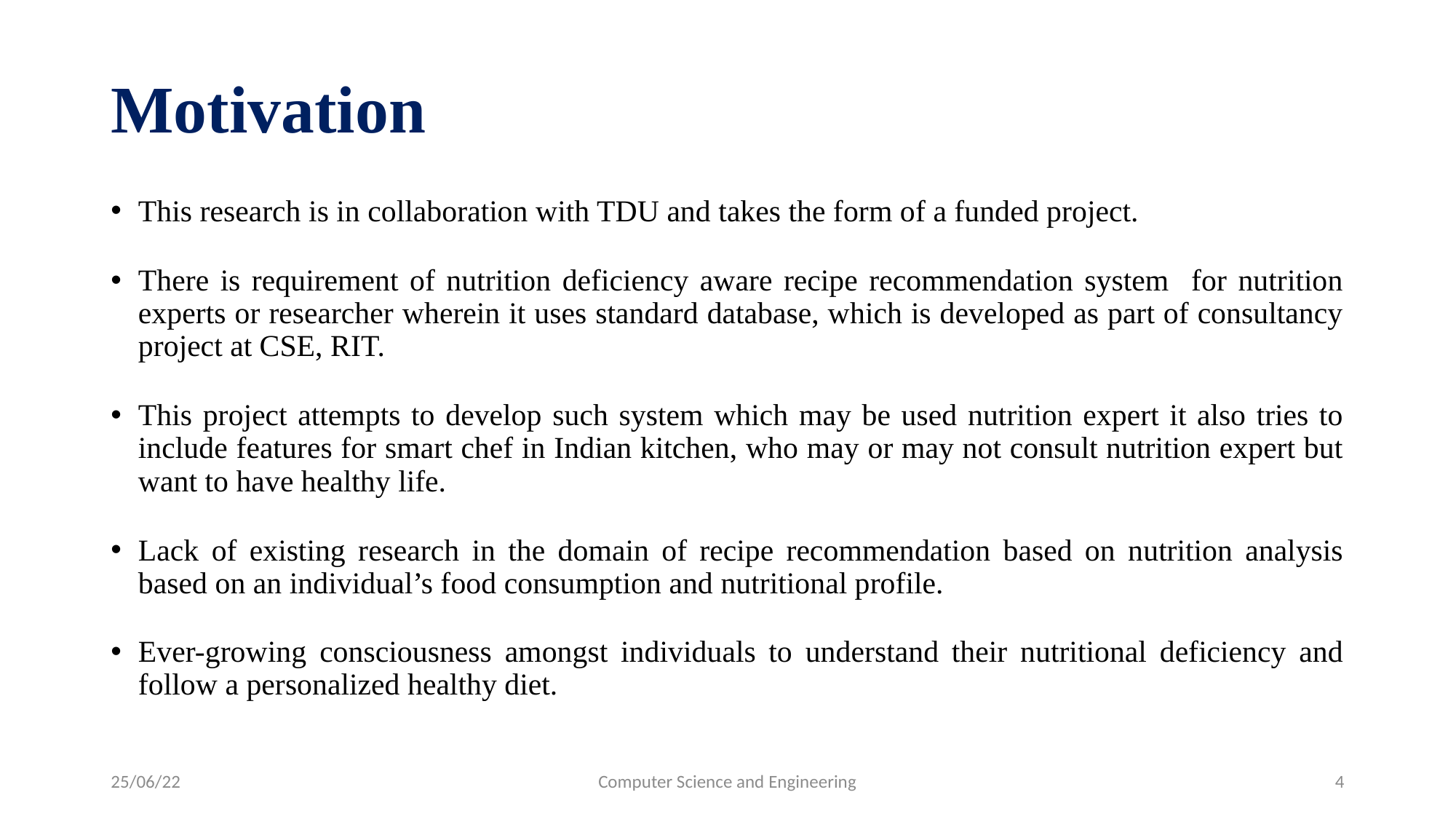

# Motivation
This research is in collaboration with TDU and takes the form of a funded project.
There is requirement of nutrition deficiency aware recipe recommendation system  for nutrition experts or researcher wherein it uses standard database, which is developed as part of consultancy project at CSE, RIT.
This project attempts to develop such system which may be used nutrition expert it also tries to include features for smart chef in Indian kitchen, who may or may not consult nutrition expert but want to have healthy life.
Lack of existing research in the domain of recipe recommendation based on nutrition analysis based on an individual’s food consumption and nutritional profile.
Ever-growing consciousness amongst individuals to understand their nutritional deficiency and follow a personalized healthy diet.

25/06/22
Computer Science and Engineering
4